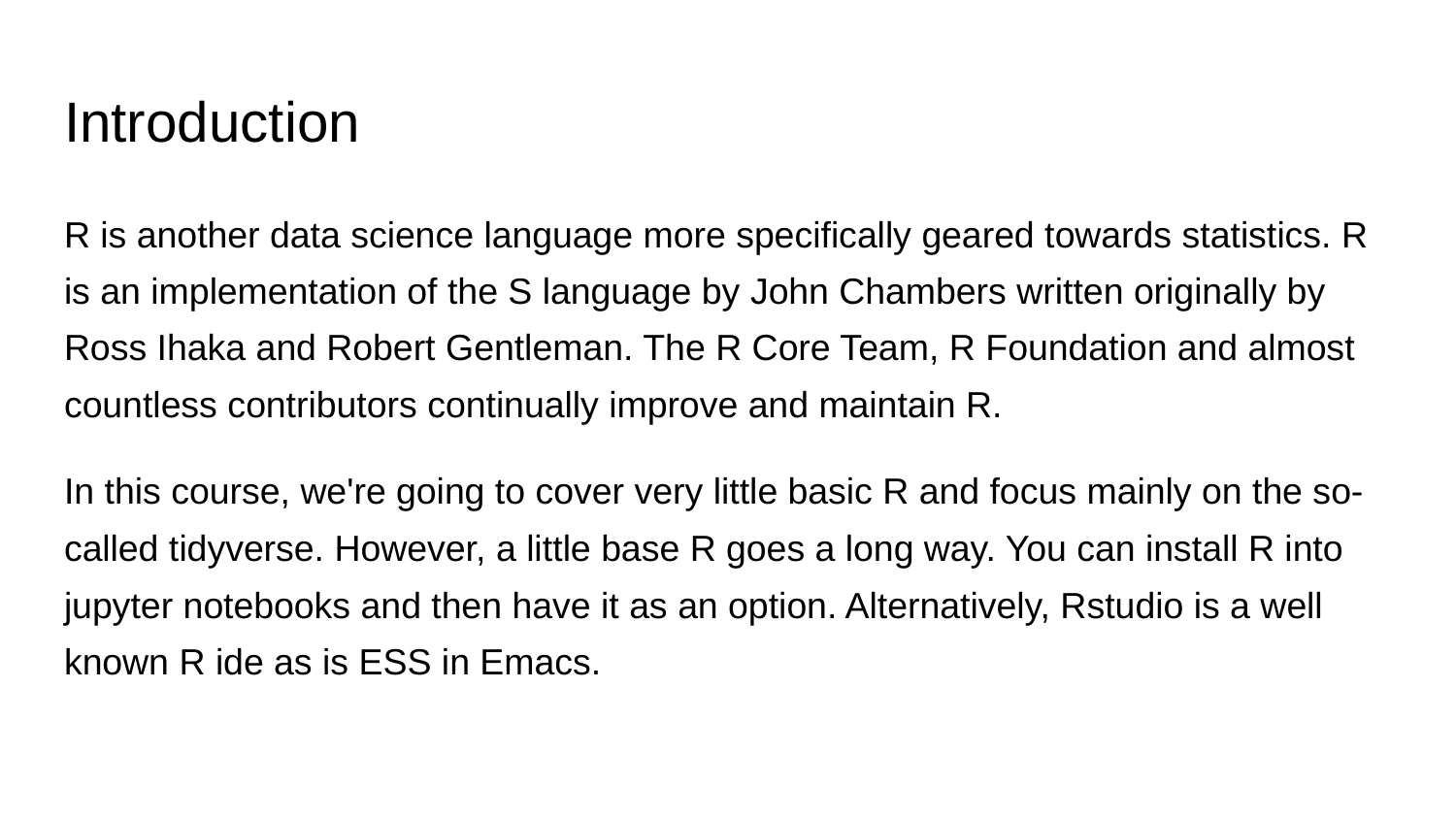

# Introduction
R is another data science language more specifically geared towards statistics. R is an implementation of the S language by John Chambers written originally by Ross Ihaka and Robert Gentleman. The R Core Team, R Foundation and almost countless contributors continually improve and maintain R.
In this course, we're going to cover very little basic R and focus mainly on the so-called tidyverse. However, a little base R goes a long way. You can install R into jupyter notebooks and then have it as an option. Alternatively, Rstudio is a well known R ide as is ESS in Emacs.